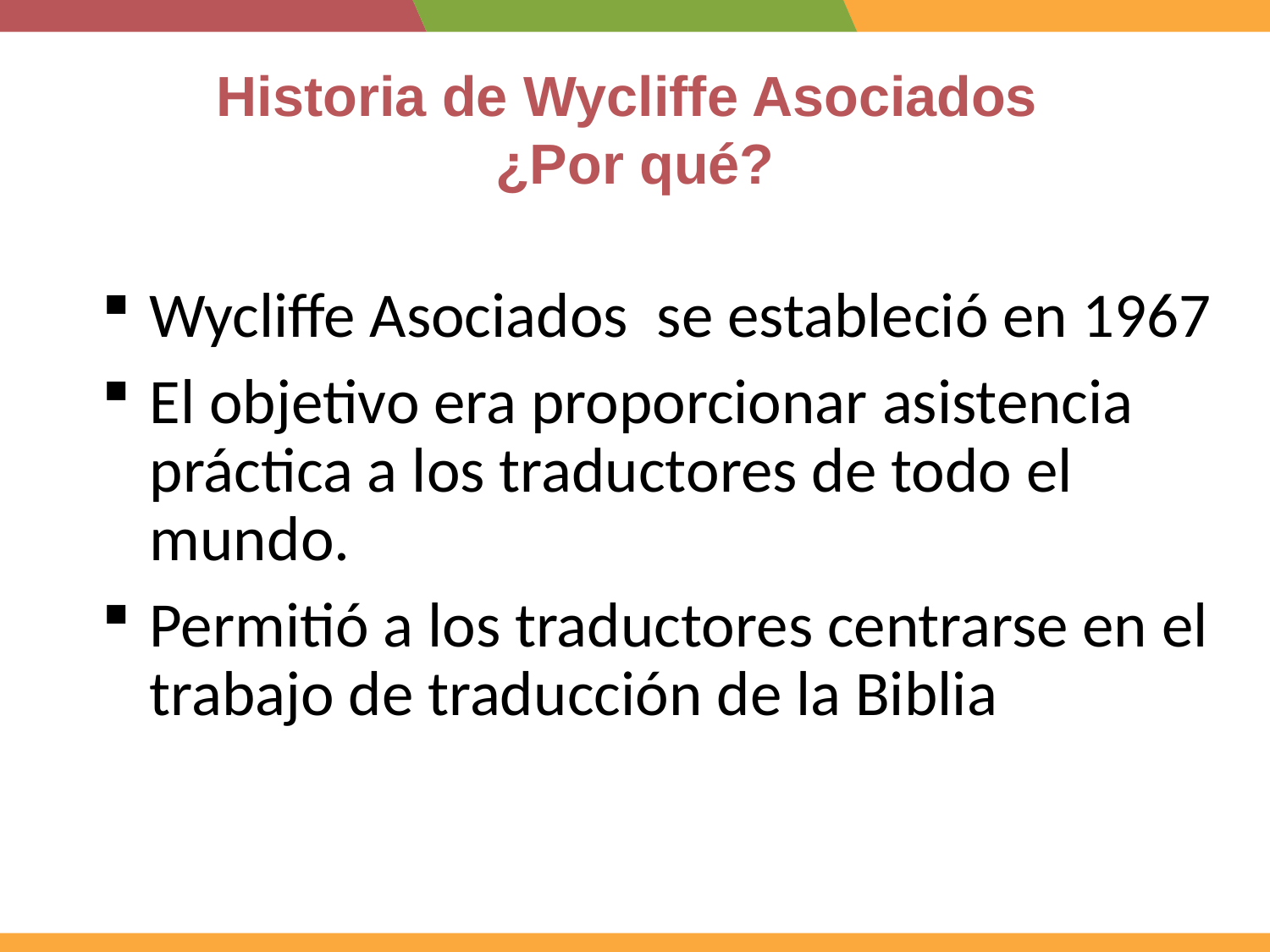

# Historia de Wycliffe Asociados ¿Por qué?
Wycliffe Asociados  se estableció en 1967
El objetivo era proporcionar asistencia práctica a los traductores de todo el mundo.
Permitió a los traductores centrarse en el trabajo de traducción de la Biblia